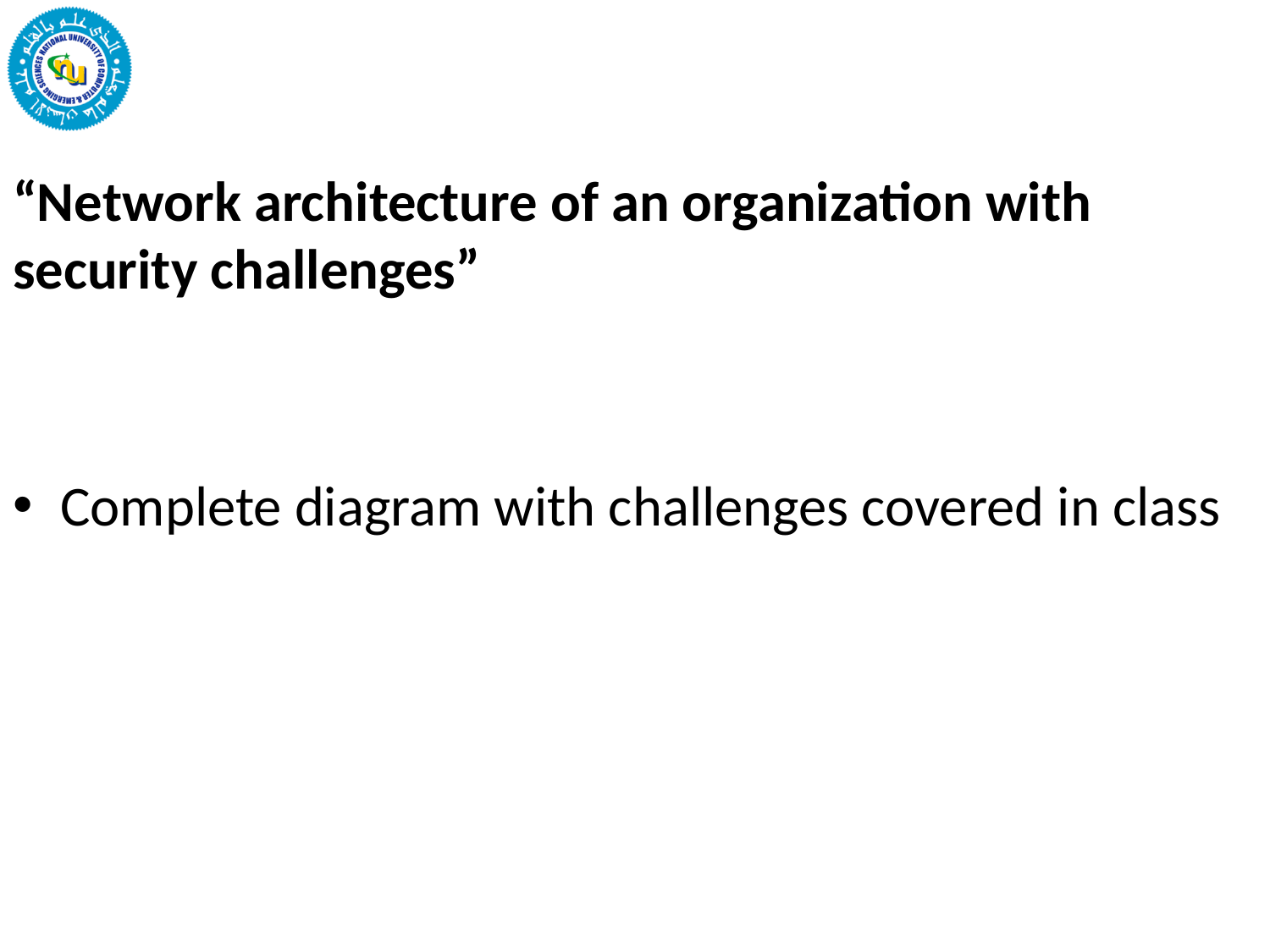

#
“Network architecture of an organization with security challenges”

Complete diagram with challenges covered in class